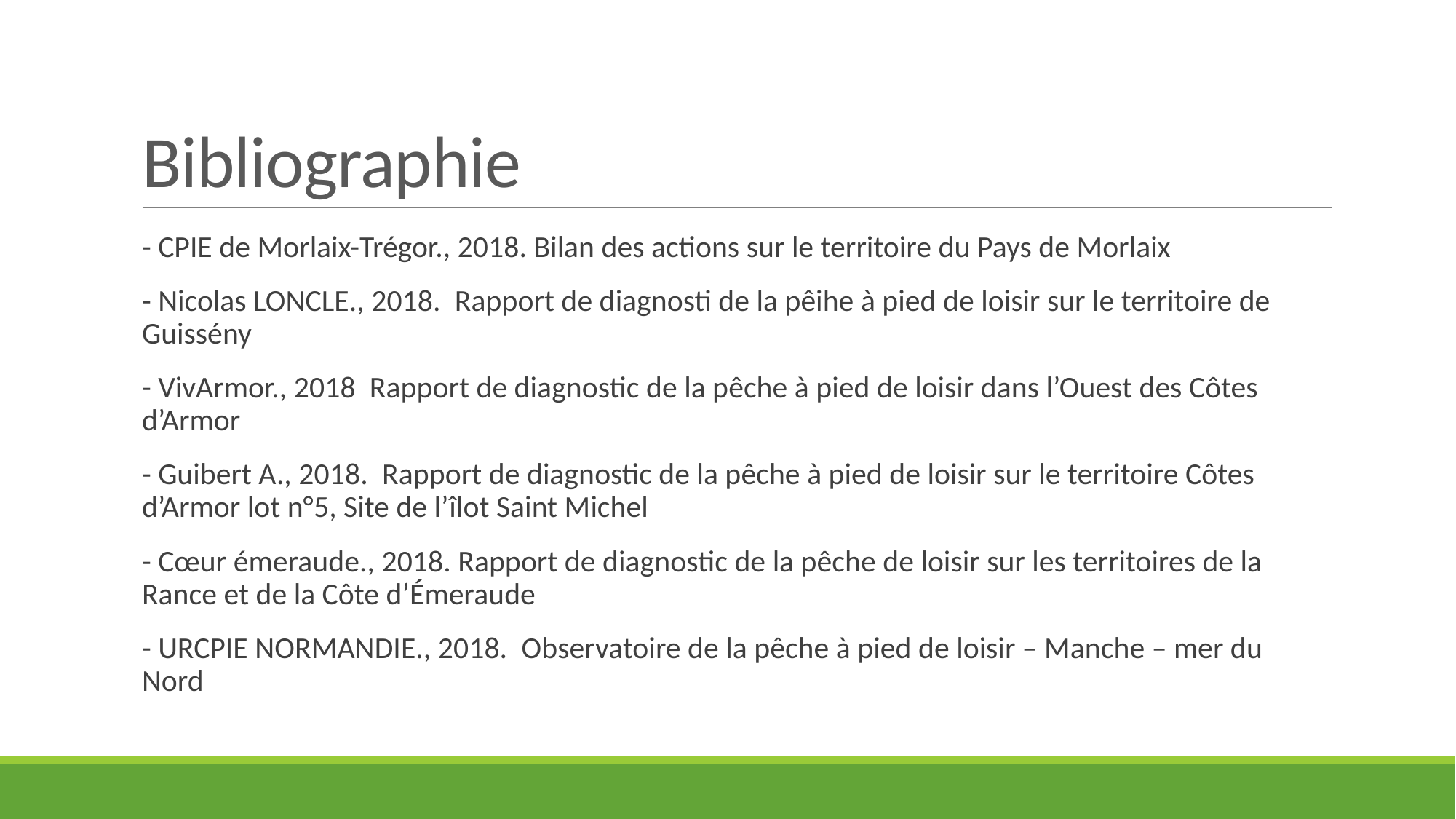

# Bibliographie
- CPIE de Morlaix-Trégor., 2018. Bilan des actions sur le territoire du Pays de Morlaix
- Nicolas LONCLE., 2018.  Rapport de diagnosti de la pêihe à pied de loisir sur le territoire de Guissény
- VivArmor., 2018  Rapport de diagnostic de la pêche à pied de loisir dans l’Ouest des Côtes d’Armor
- Guibert A., 2018.  Rapport de diagnostic de la pêche à pied de loisir sur le territoire Côtes d’Armor lot n°5, Site de l’îlot Saint Michel
- Cœur émeraude., 2018. Rapport de diagnostic de la pêche de loisir sur les territoires de la Rance et de la Côte d’Émeraude
- URCPIE NORMANDIE., 2018.  Observatoire de la pêche à pied de loisir – Manche – mer du Nord